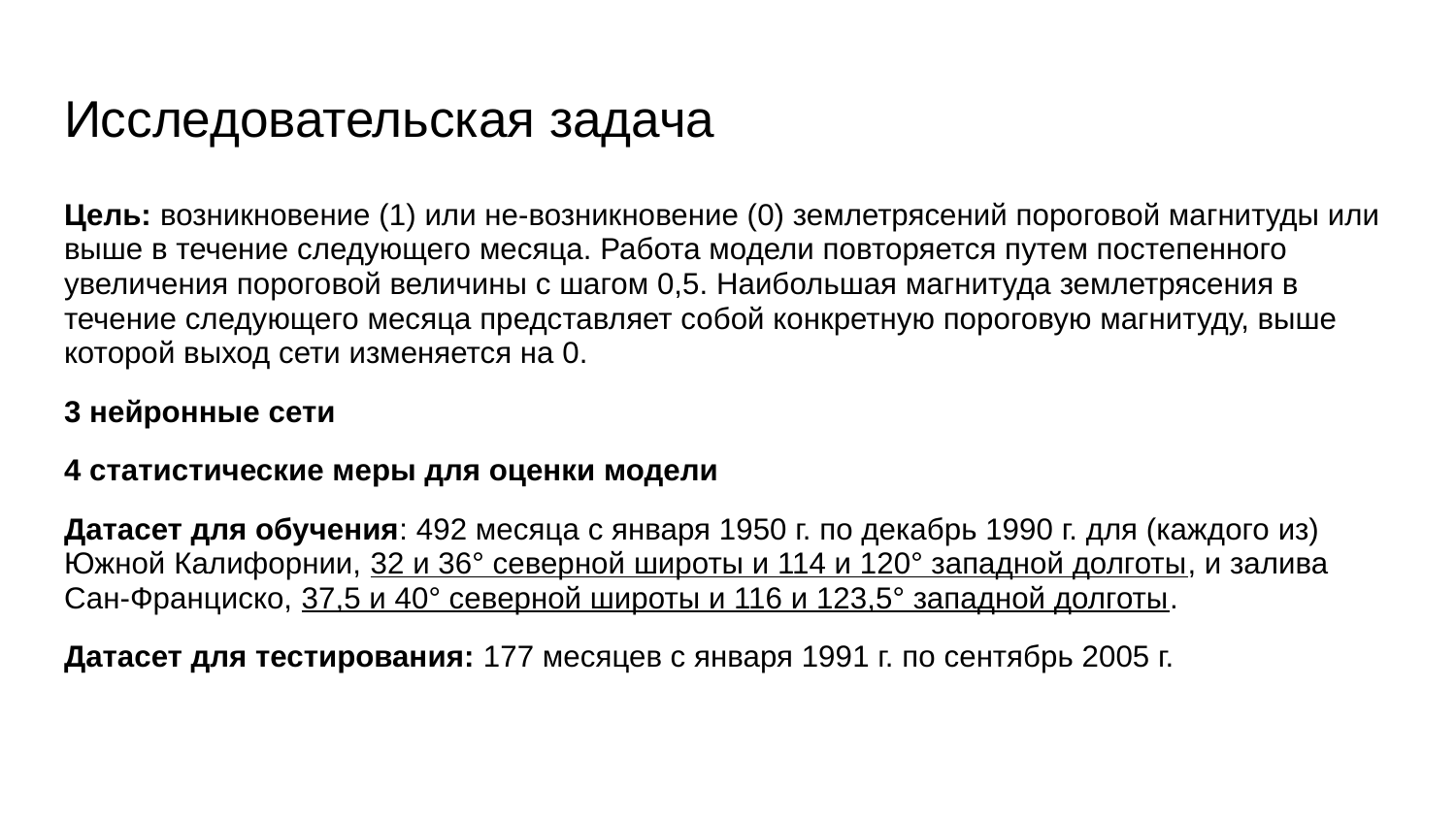

# Исследовательская задача
Цель: возникновение (1) или не-возникновение (0) землетрясений пороговой магнитуды или выше в течение следующего месяца. Работа модели повторяется путем постепенного увеличения пороговой величины с шагом 0,5. Наибольшая магнитуда землетрясения в течение следующего месяца представляет собой конкретную пороговую магнитуду, выше которой выход сети изменяется на 0.
3 нейронные сети
4 статистические меры для оценки модели
Датасет для обучения: 492 месяца с января 1950 г. по декабрь 1990 г. для (каждого из) Южной Калифорнии, 32 и 36° северной широты и 114 и 120° западной долготы, и залива Сан-Франциско, 37,5 и 40° северной широты и 116 и 123,5° западной долготы.
Датасет для тестирования: 177 месяцев с января 1991 г. по сентябрь 2005 г.